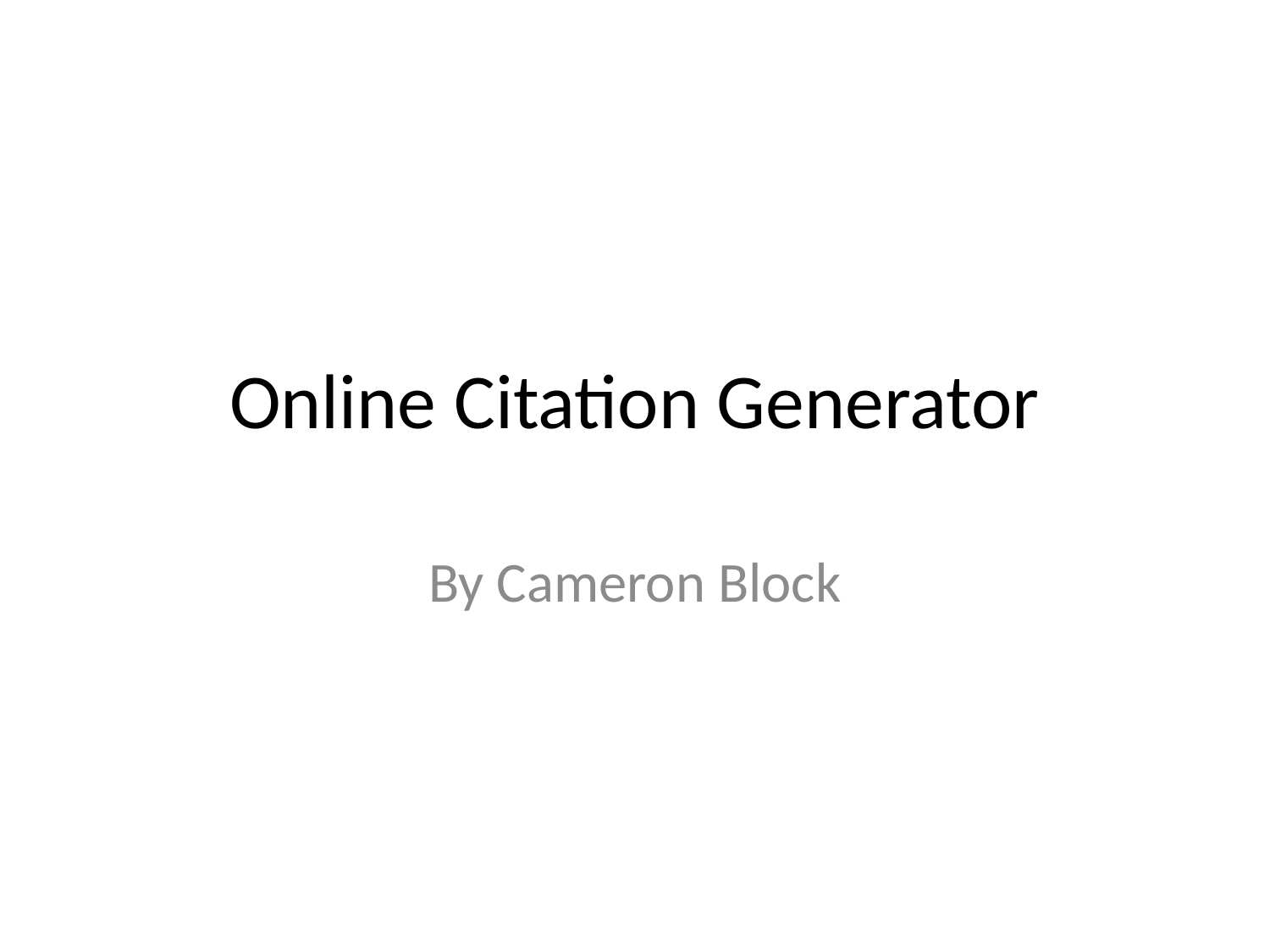

# Online Citation Generator
By Cameron Block